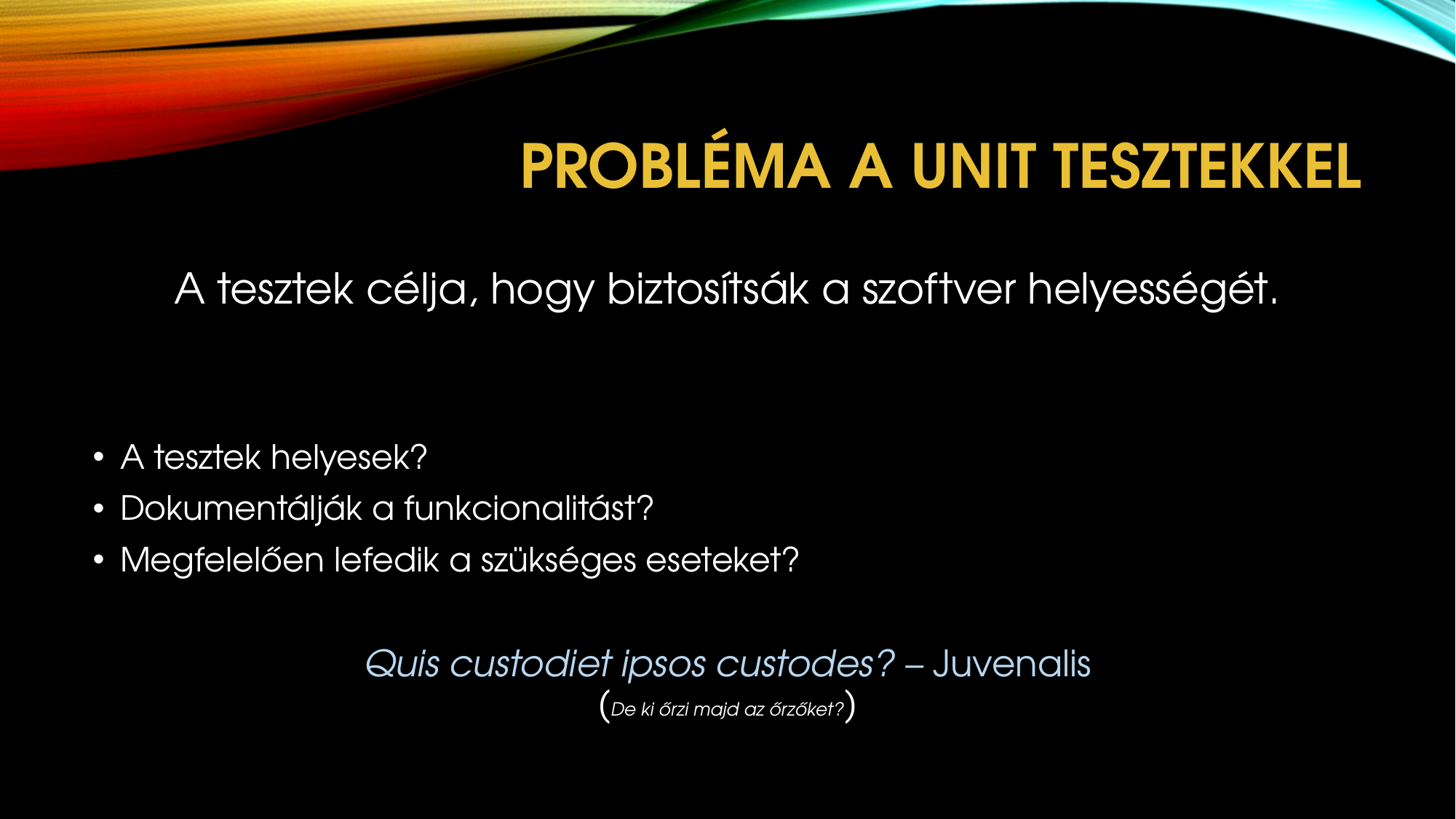

# Probléma a Unit tesztekkel
A tesztek célja, hogy biztosítsák a szoftver helyességét.

A tesztek helyesek?
Dokumentálják a funkcionalitást?
Megfelelően lefedik a szükséges eseteket?

Quis custodiet ipsos custodes? – Juvenalis
(De ki őrzi majd az őrzőket?)